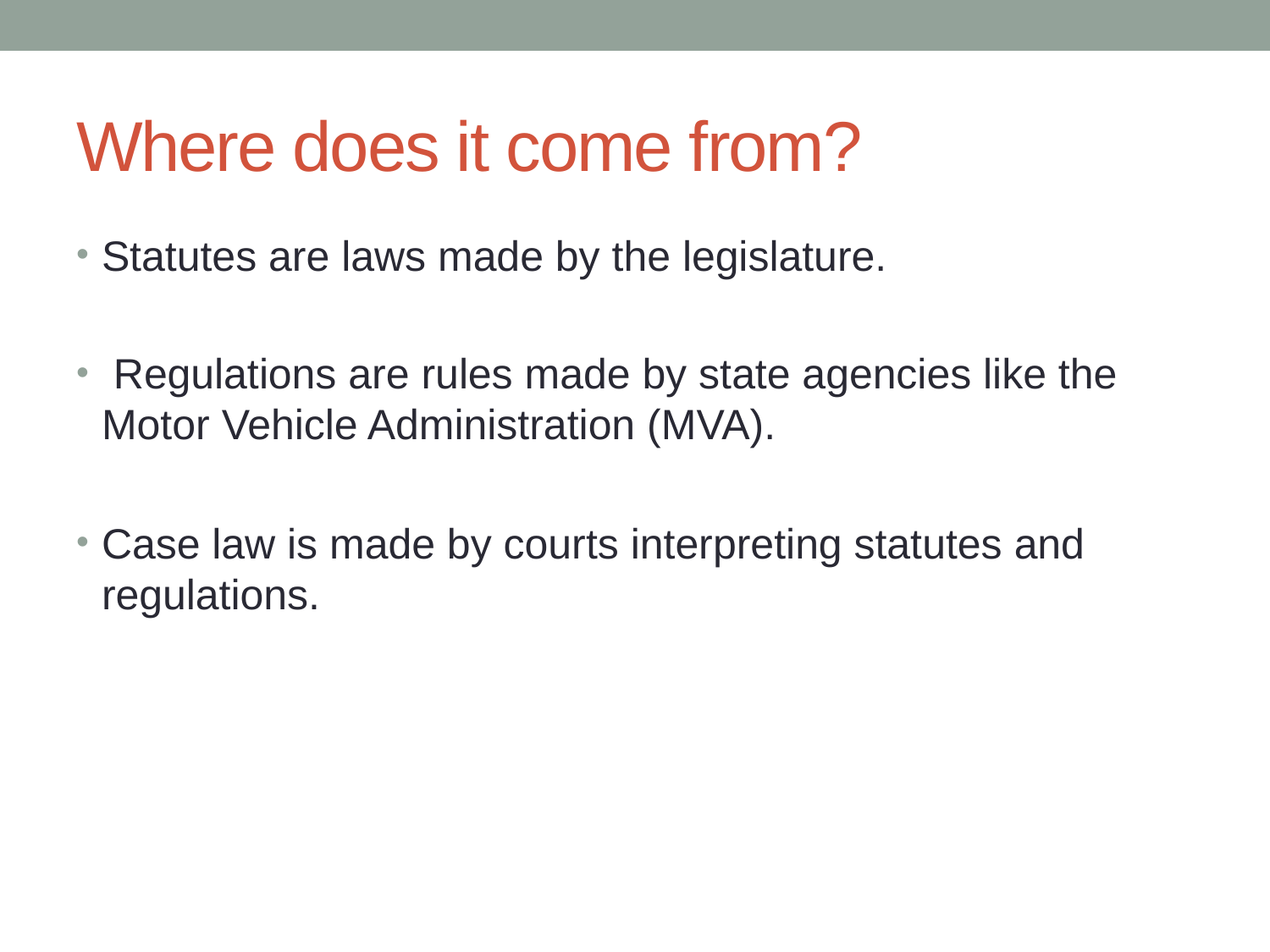

# Where does it come from?
Statutes are laws made by the legislature.

 Regulations are rules made by state agencies like the Motor Vehicle Administration (MVA).

Case law is made by courts interpreting statutes and regulations.